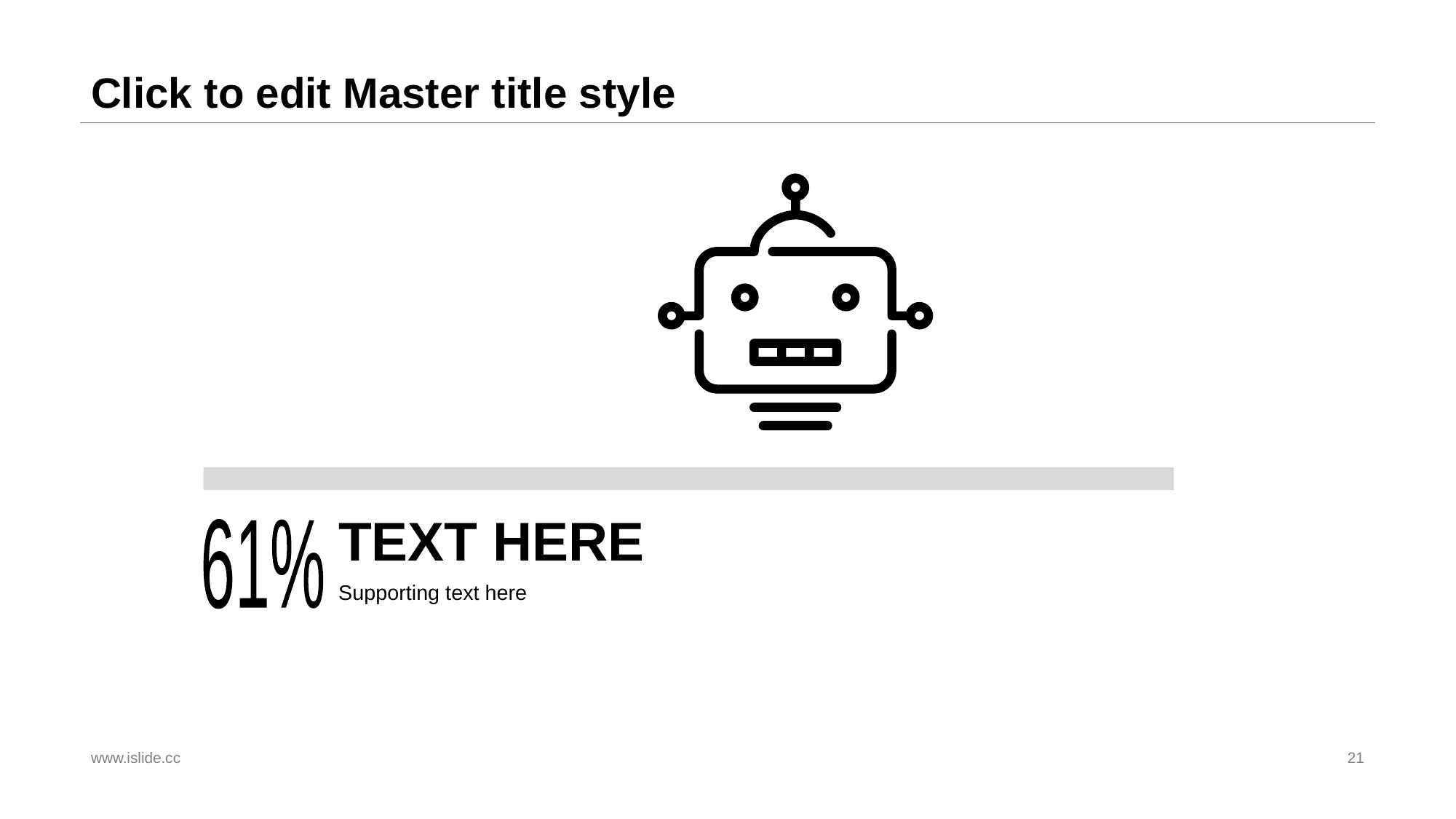

# Click to edit Master title style

TEXT HERE
61%
Supporting text here
www.islide.cc
21